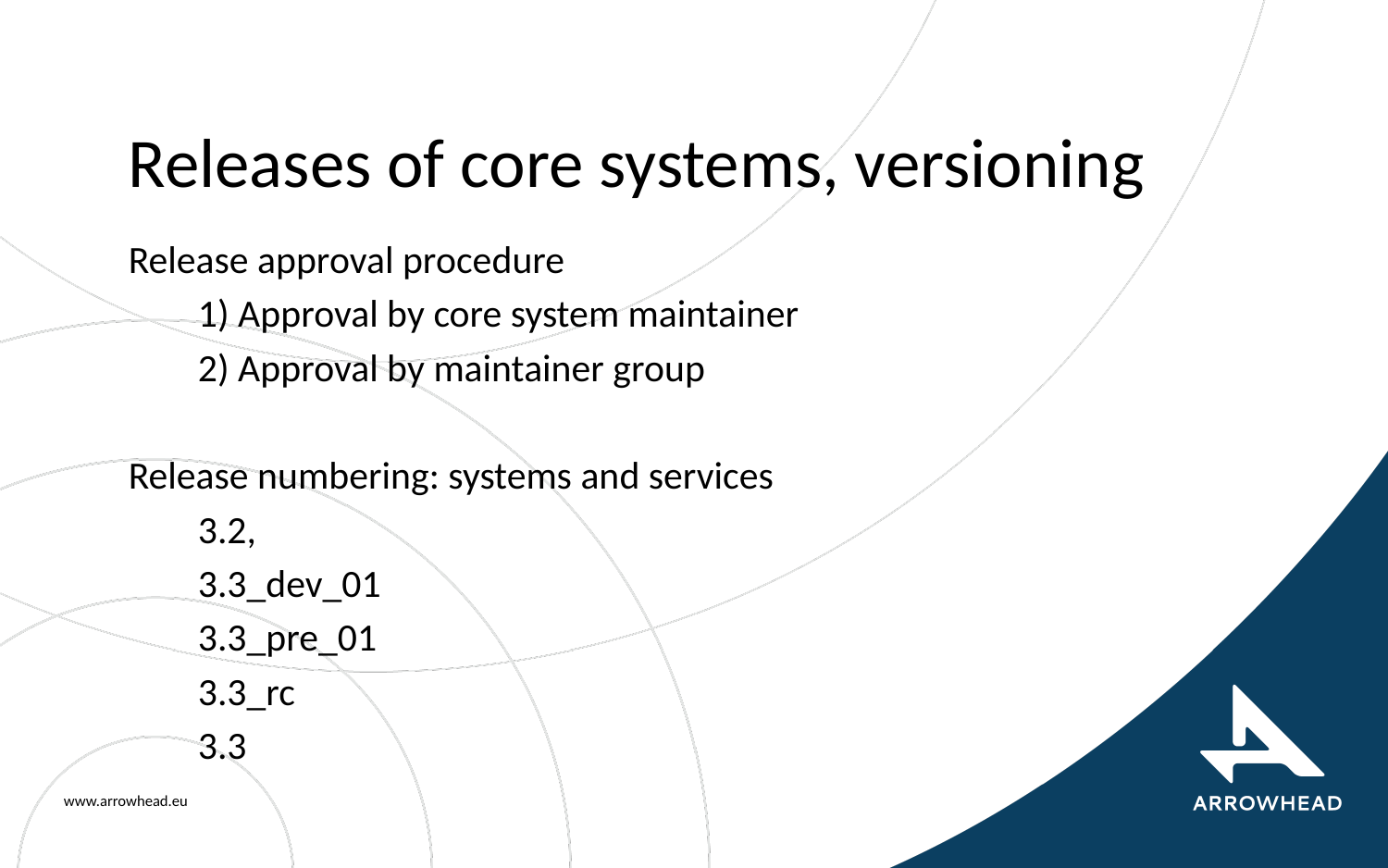

5
# Releases of core systems, versioning
Release approval procedure
1) Approval by core system maintainer
2) Approval by maintainer group

Release numbering: systems and services
3.2,
3.3_dev_01
3.3_pre_01
3.3_rc
3.3